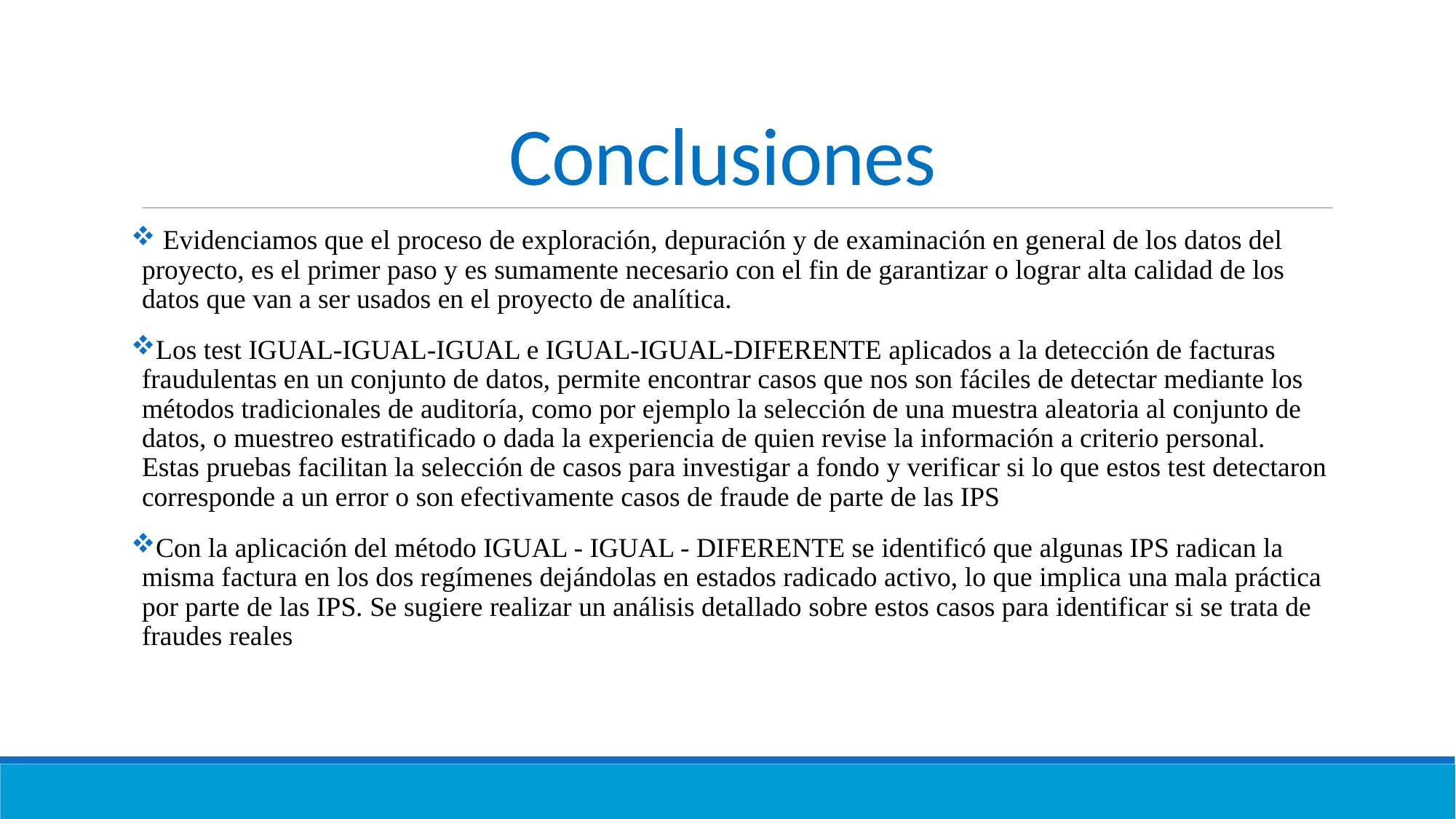

# Conclusiones
 Evidenciamos que el proceso de exploración, depuración y de examinación en general de los datos del proyecto, es el primer paso y es sumamente necesario con el fin de garantizar o lograr alta calidad de los datos que van a ser usados en el proyecto de analítica.
Los test IGUAL-IGUAL-IGUAL e IGUAL-IGUAL-DIFERENTE aplicados a la detección de facturas fraudulentas en un conjunto de datos, permite encontrar casos que nos son fáciles de detectar mediante los métodos tradicionales de auditoría, como por ejemplo la selección de una muestra aleatoria al conjunto de datos, o muestreo estratificado o dada la experiencia de quien revise la información a criterio personal. Estas pruebas facilitan la selección de casos para investigar a fondo y verificar si lo que estos test detectaron corresponde a un error o son efectivamente casos de fraude de parte de las IPS
Con la aplicación del método IGUAL - IGUAL - DIFERENTE se identificó que algunas IPS radican la misma factura en los dos regímenes dejándolas en estados radicado activo, lo que implica una mala práctica por parte de las IPS. Se sugiere realizar un análisis detallado sobre estos casos para identificar si se trata de fraudes reales